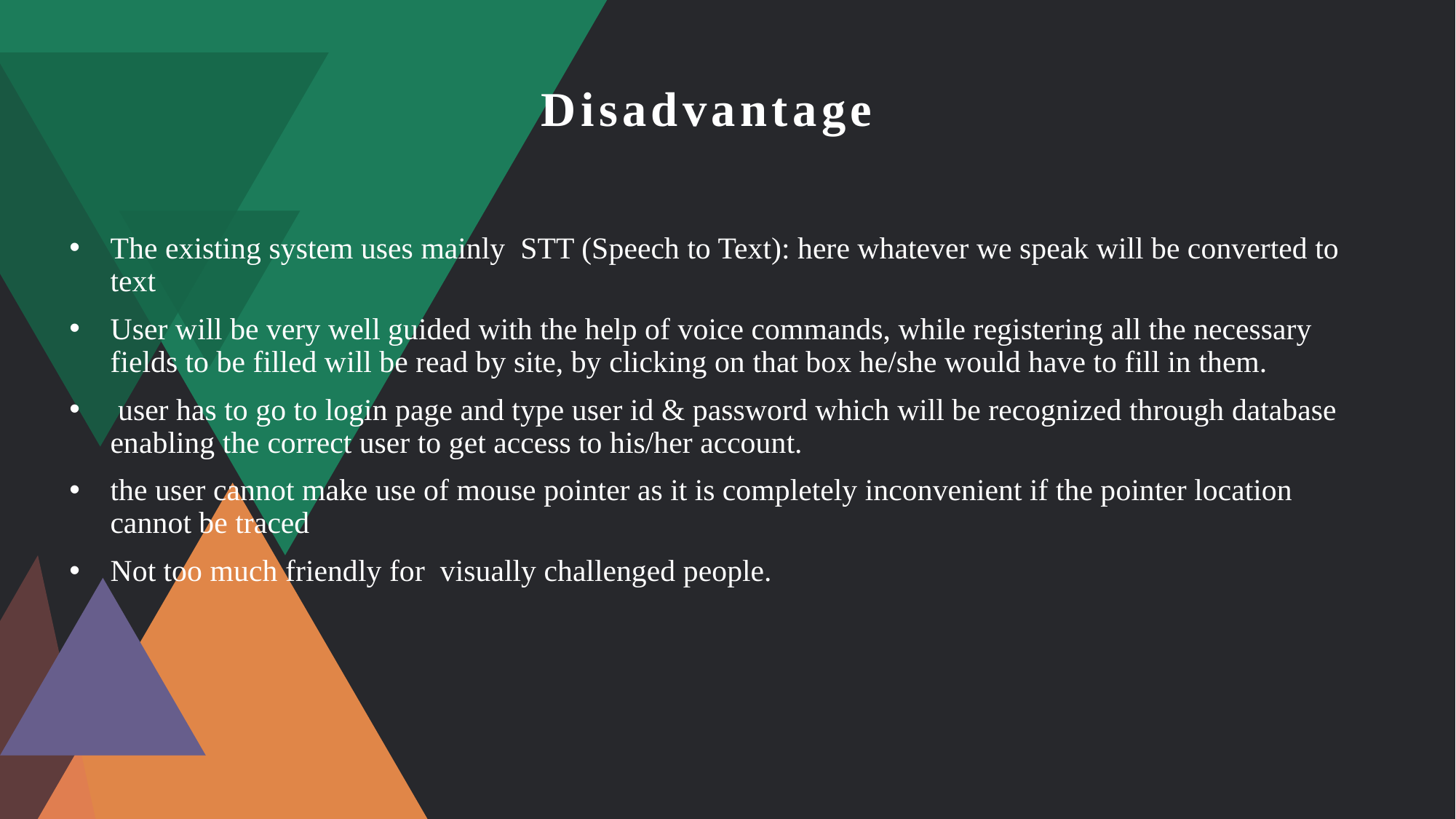

# Disadvantage
The existing system uses mainly  STT (Speech to Text): here whatever we speak will be converted to text
User will be very well guided with the help of voice commands, while registering all the necessary fields to be filled will be read by site, by clicking on that box he/she would have to fill in them.
 user has to go to login page and type user id & password which will be recognized through database enabling the correct user to get access to his/her account.
the user cannot make use of mouse pointer as it is completely inconvenient if the pointer location cannot be traced
Not too much friendly for  visually challenged people.